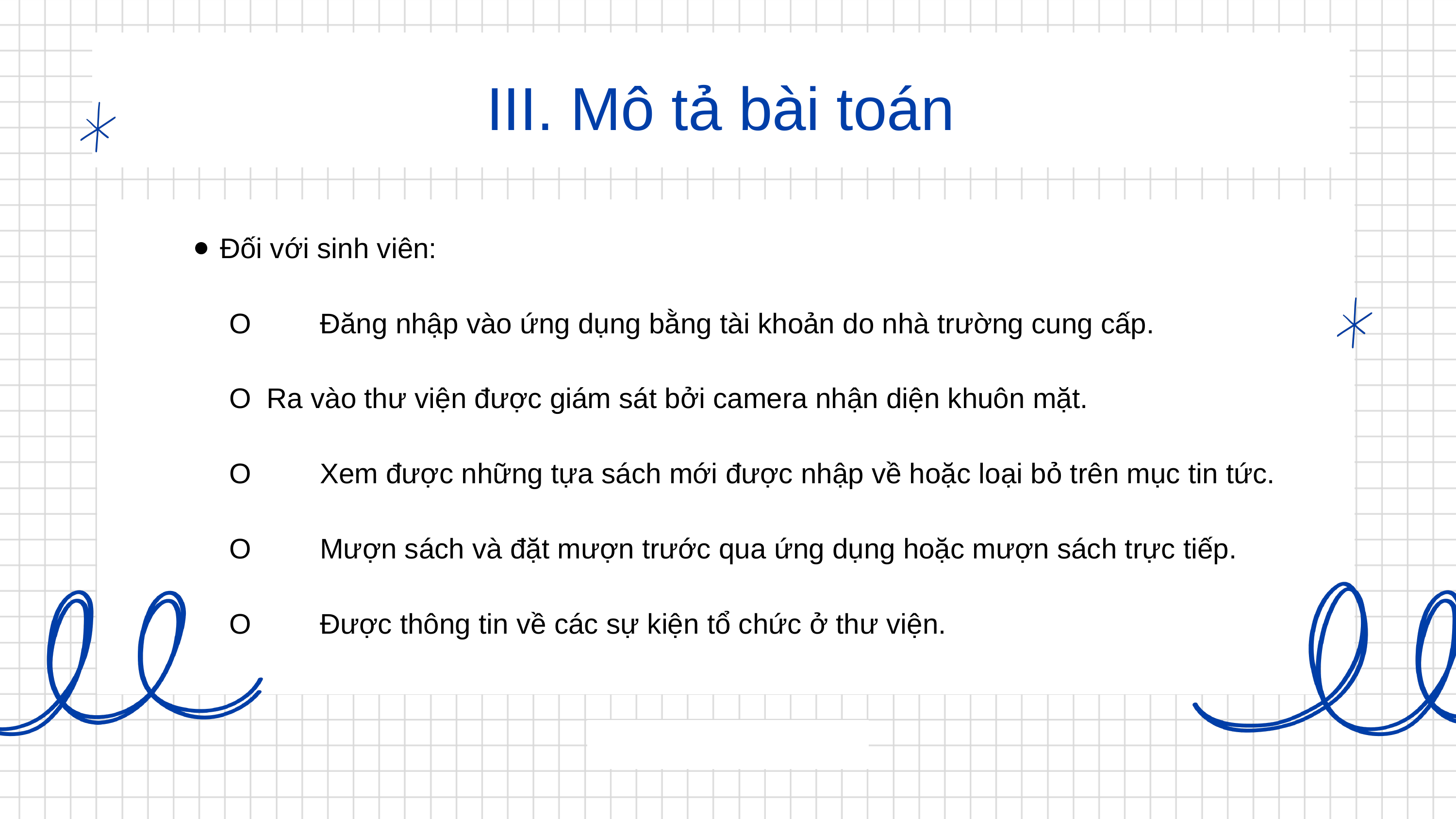

III. Mô tả bài toán

Đối với sinh viên:
O	Đăng nhập vào ứng dụng bằng tài khoản do nhà trường cung cấp.
O  Ra vào thư viện được giám sát bởi camera nhận diện khuôn mặt.
O	Xem được những tựa sách mới được nhập về hoặc loại bỏ trên mục tin tức.
O	Mượn sách và đặt mượn trước qua ứng dụng hoặc mượn sách trực tiếp.
O	Được thông tin về các sự kiện tổ chức ở thư viện.